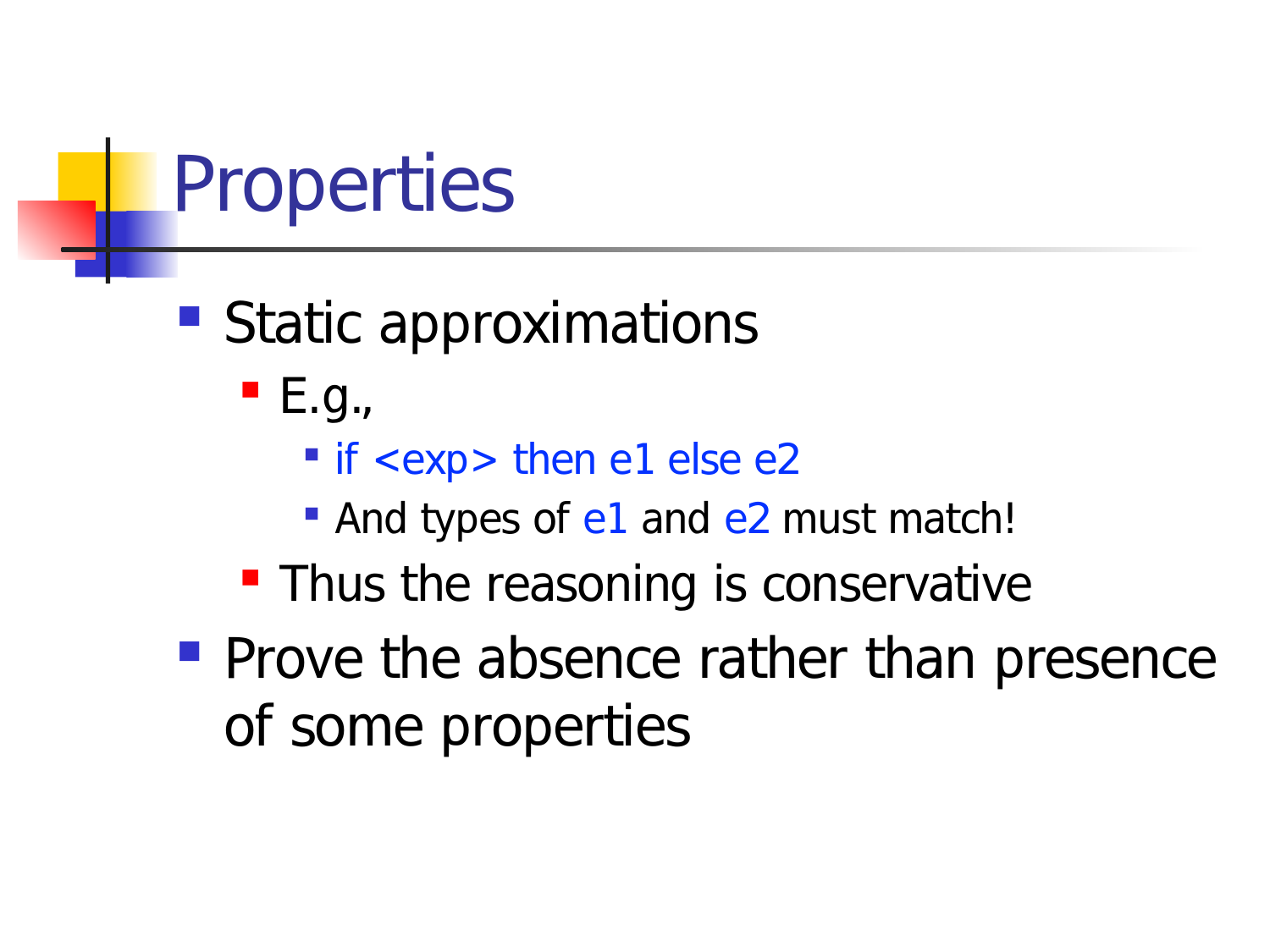

# Properties
Static approximations
E.g.,
if <exp> then e1 else e2
And types of e1 and e2 must match!
Thus the reasoning is conservative
Prove the absence rather than presence of some properties